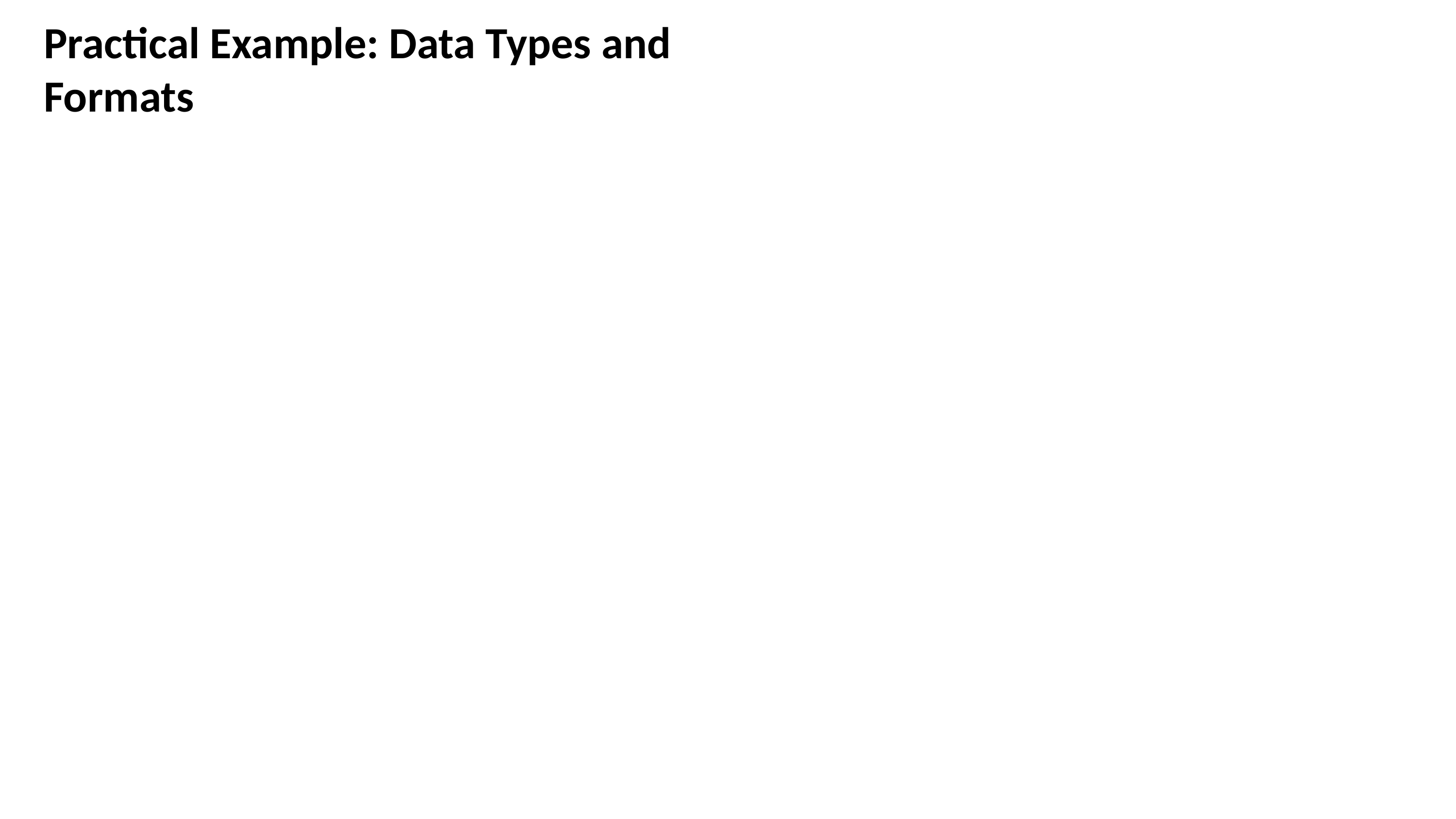

# Practical Example: Data Types and Formats